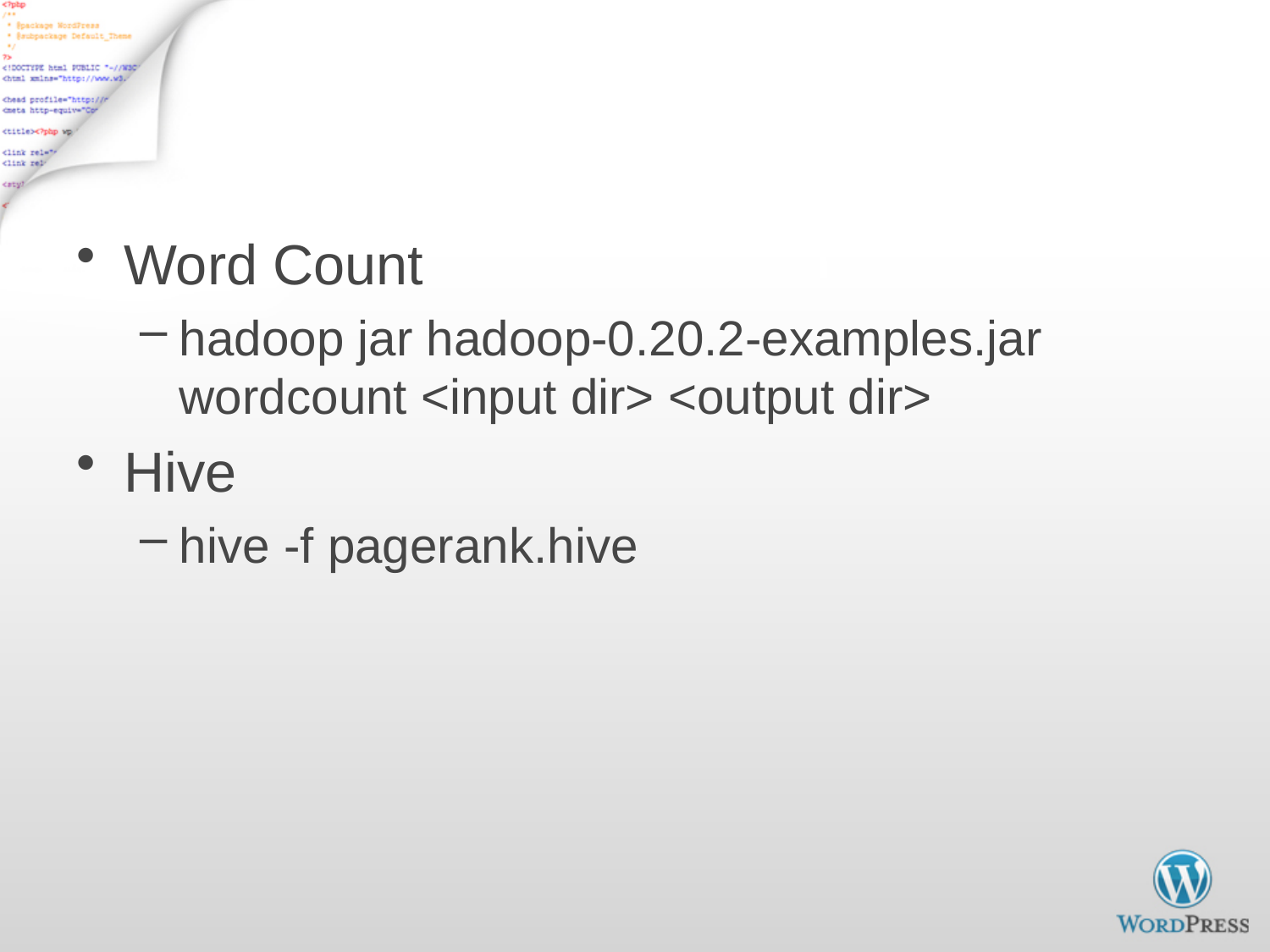

# Demo
Word Count
hadoop jar hadoop-0.20.2-examples.jar wordcount <input dir> <output dir>
Hive
hive -f pagerank.hive